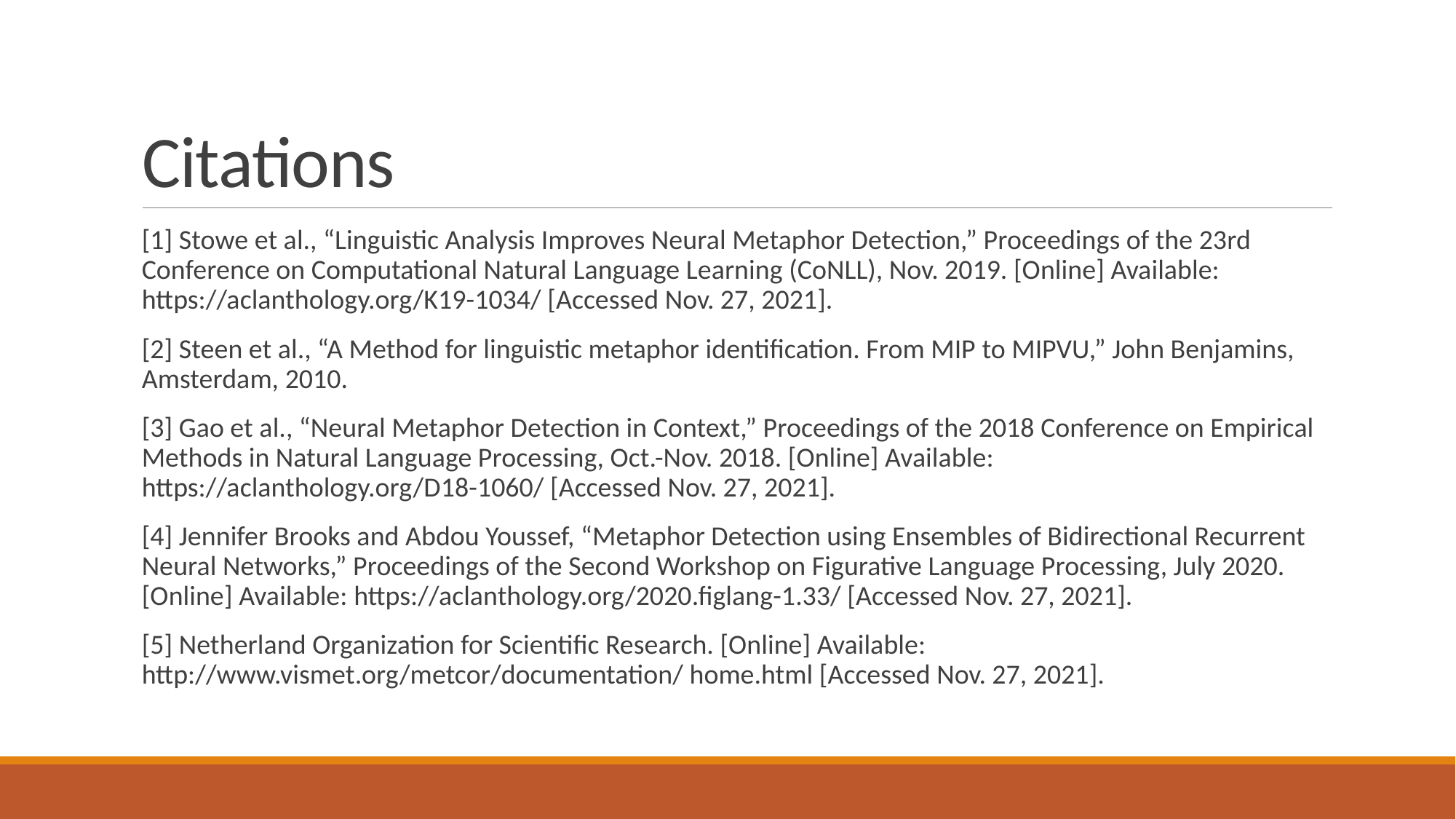

# Citations
[1] Stowe et al., “Linguistic Analysis Improves Neural Metaphor Detection,” Proceedings of the 23rd Conference on Computational Natural Language Learning (CoNLL), Nov. 2019. [Online] Available: https://aclanthology.org/K19-1034/ [Accessed Nov. 27, 2021].
[2] Steen et al., “A Method for linguistic metaphor identification. From MIP to MIPVU,” John Benjamins, Amsterdam, 2010.
[3] Gao et al., “Neural Metaphor Detection in Context,” Proceedings of the 2018 Conference on Empirical Methods in Natural Language Processing, Oct.-Nov. 2018. [Online] Available: https://aclanthology.org/D18-1060/ [Accessed Nov. 27, 2021].
[4] Jennifer Brooks and Abdou Youssef, “Metaphor Detection using Ensembles of Bidirectional Recurrent Neural Networks,” Proceedings of the Second Workshop on Figurative Language Processing, July 2020. [Online] Available: https://aclanthology.org/2020.figlang-1.33/ [Accessed Nov. 27, 2021].
[5] Netherland Organization for Scientific Research. [Online] Available: http://www.vismet.org/metcor/documentation/ home.html [Accessed Nov. 27, 2021].